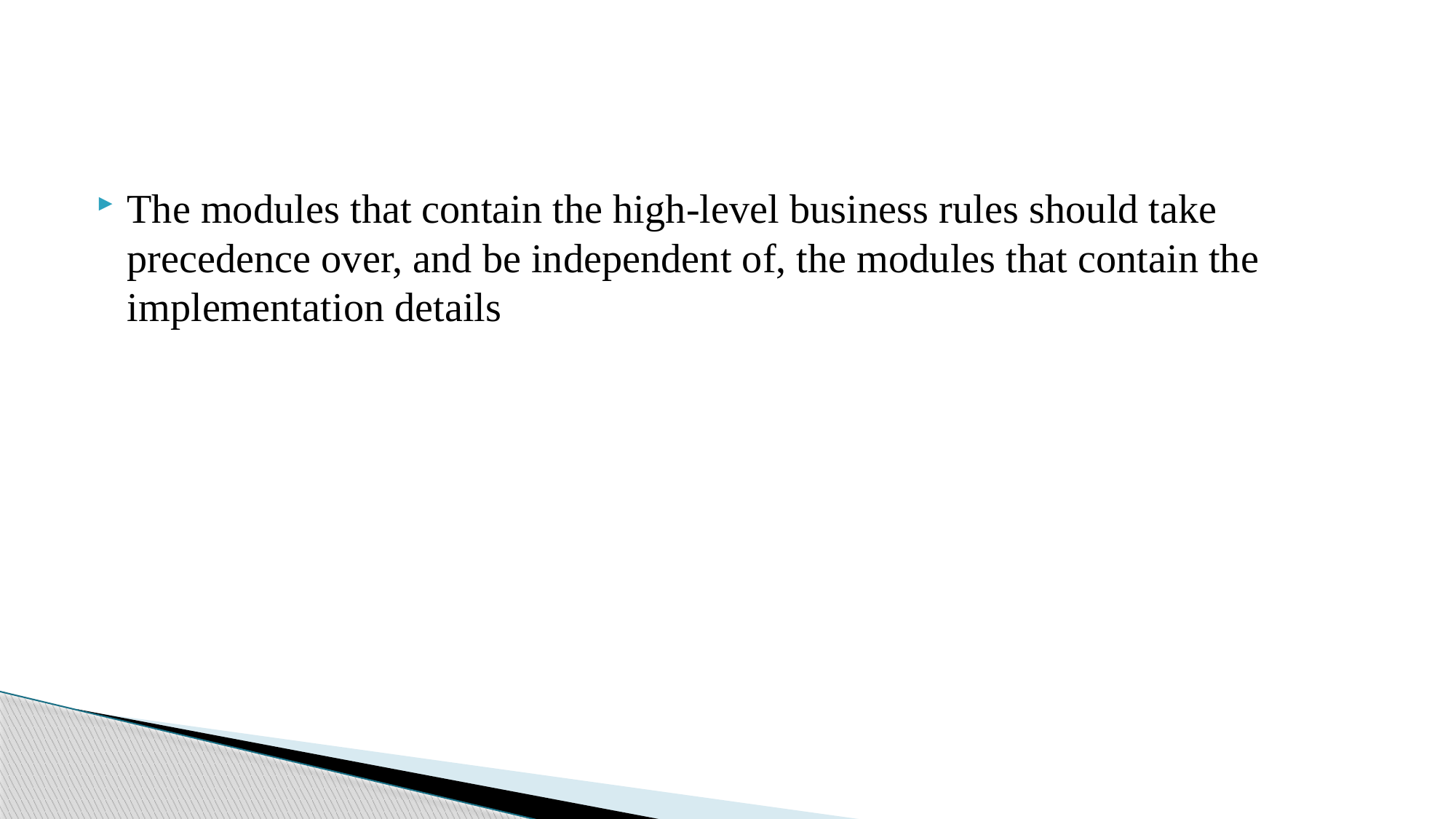

#
The modules that contain the high-level business rules should take precedence over, and be independent of, the modules that contain the implementation details